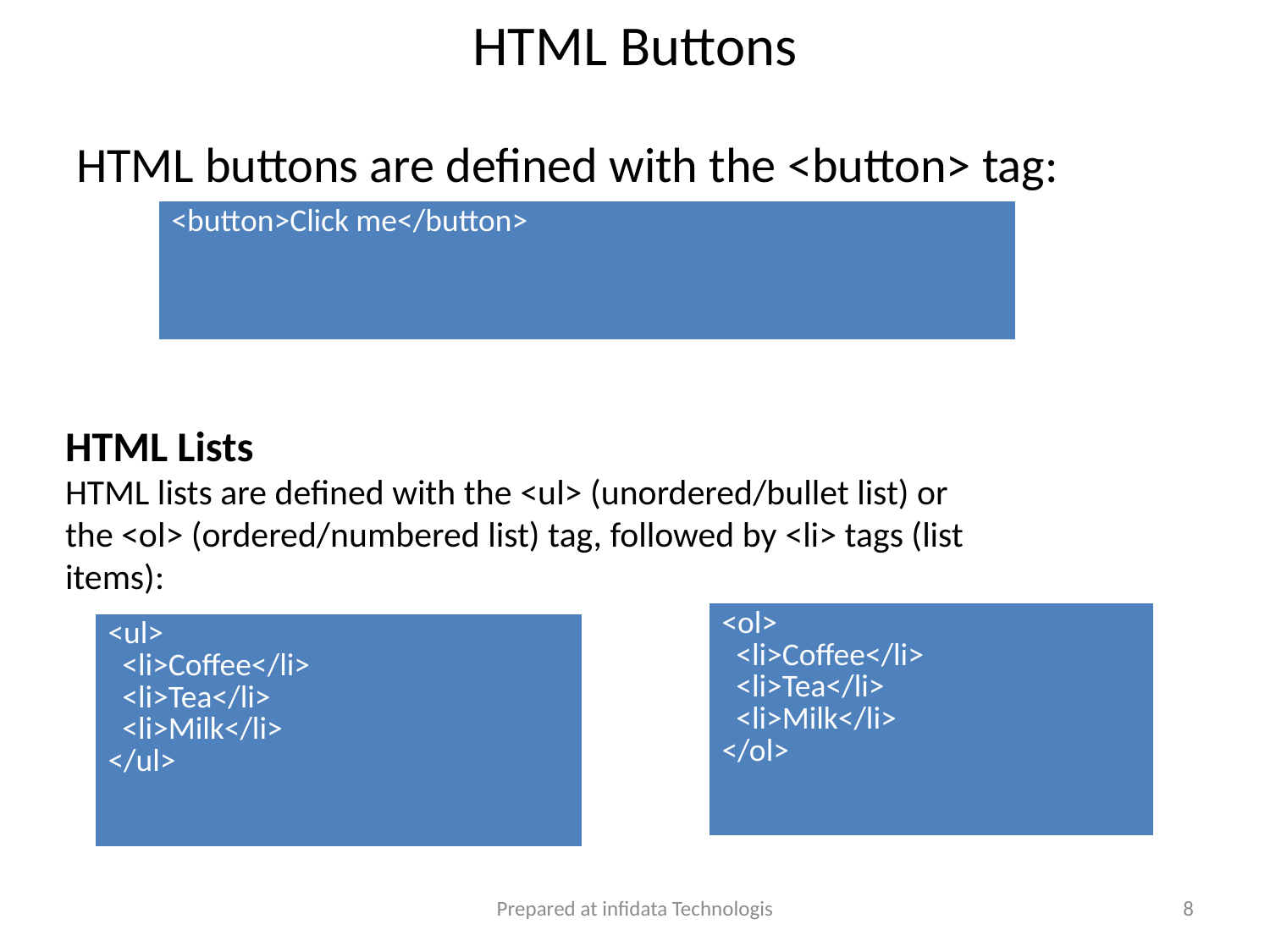

# HTML Buttons
HTML buttons are defined with the <button> tag:
| <button>Click me</button> |
| --- |
HTML Lists
HTML lists are defined with the <ul> (unordered/bullet list) or the <ol> (ordered/numbered list) tag, followed by <li> tags (list items):

| <ol>   <li>Coffee</li>   <li>Tea</li>   <li>Milk</li> </ol> |
| --- |
| <ul>   <li>Coffee</li>   <li>Tea</li>   <li>Milk</li> </ul> |
| --- |
Prepared at infidata Technologis
8